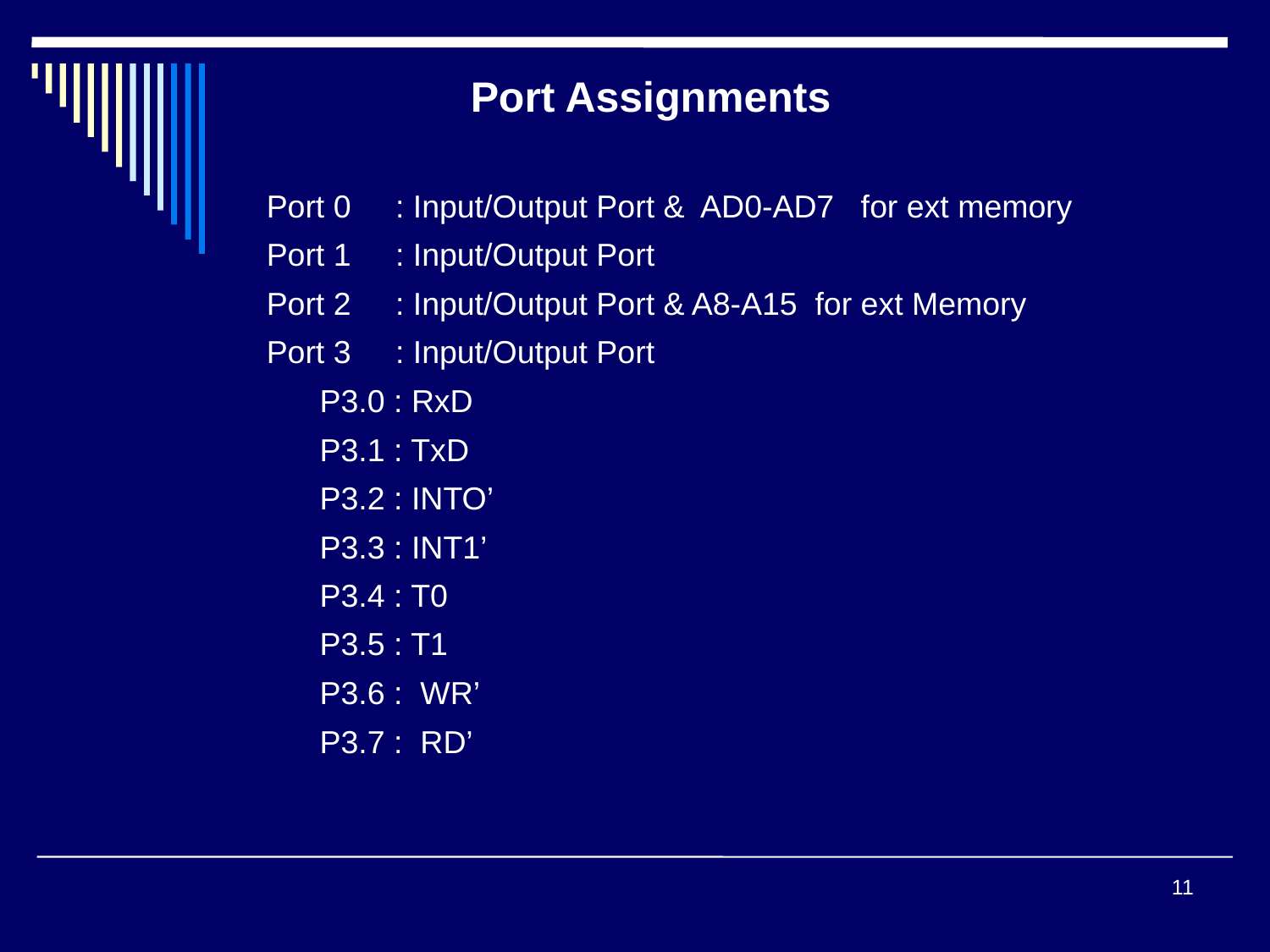

Port Assignments
Port 0     : Input/Output Port &  AD0-AD7   for ext memory
Port 1     : Input/Output Port
Port 2     : Input/Output Port & A8-A15  for ext Memory
Port 3     : Input/Output Port
      P3.0 : RxD
      P3.1 : TxD
      P3.2 : INTO’
      P3.3 : INT1’
      P3.4 : T0
      P3.5 : T1
      P3.6 :  WR’
      P3.7 :  RD’
11